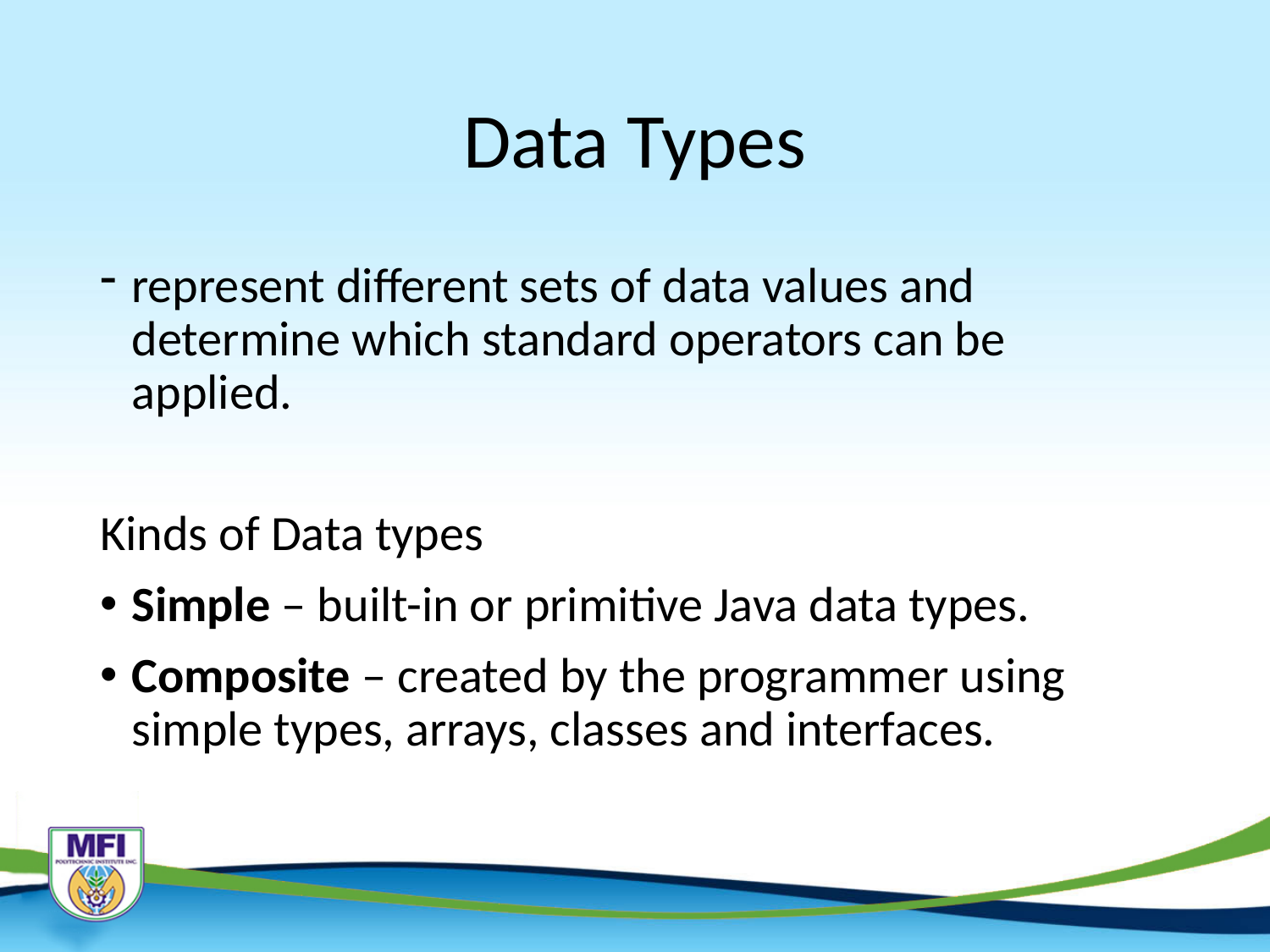

# Data Types
represent different sets of data values and determine which standard operators can be applied.

Kinds of Data types
Simple – built-in or primitive Java data types.
Composite – created by the programmer using simple types, arrays, classes and interfaces.